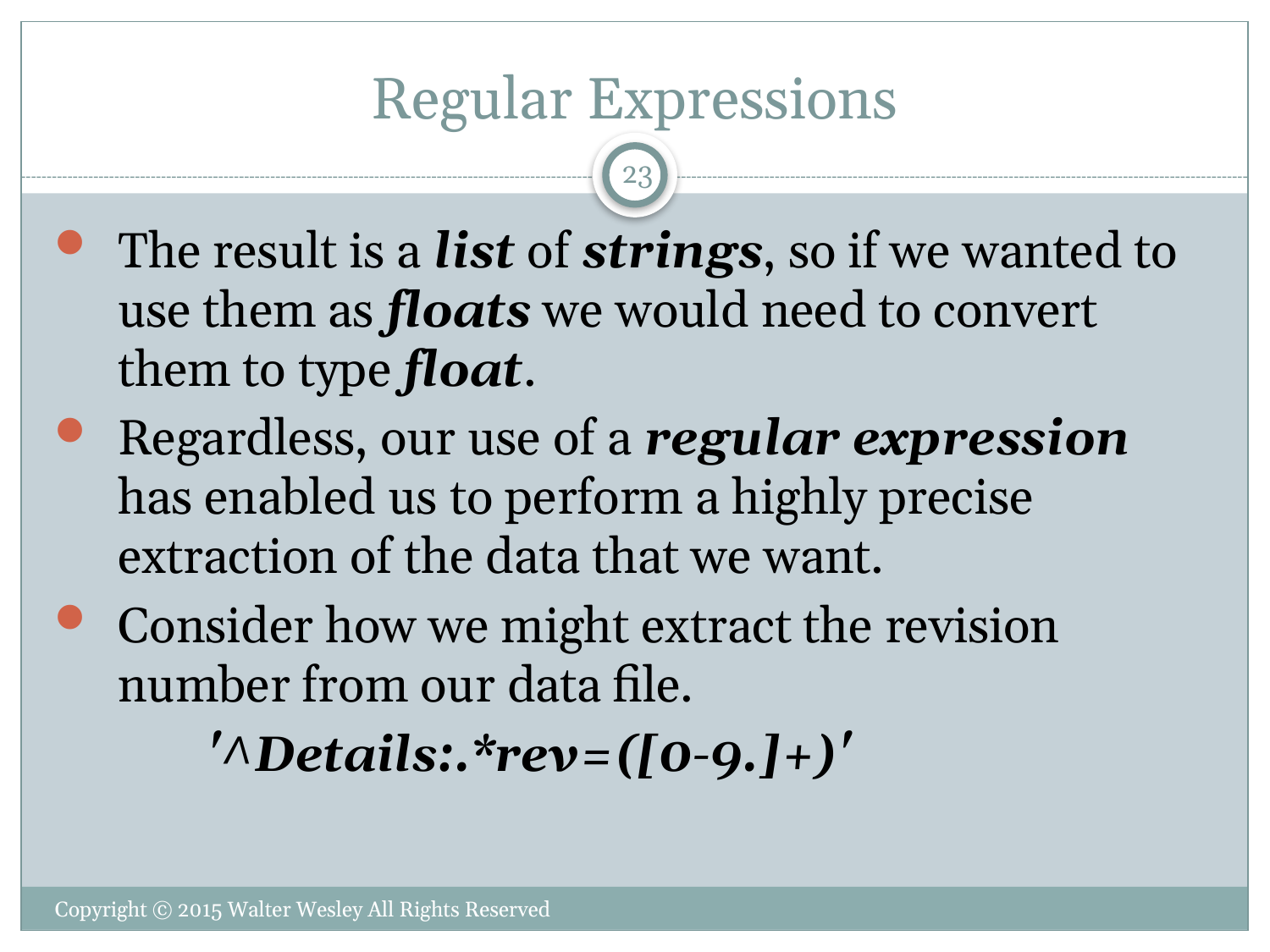

# Regular Expressions
23
The result is a list of strings, so if we wanted to use them as floats we would need to convert them to type float.
Regardless, our use of a regular expression has enabled us to perform a highly precise extraction of the data that we want.
Consider how we might extract the revision number from our data file.
'^Details:.*rev=([0-9.]+)'

Copyright © 2015 Walter Wesley All Rights Reserved